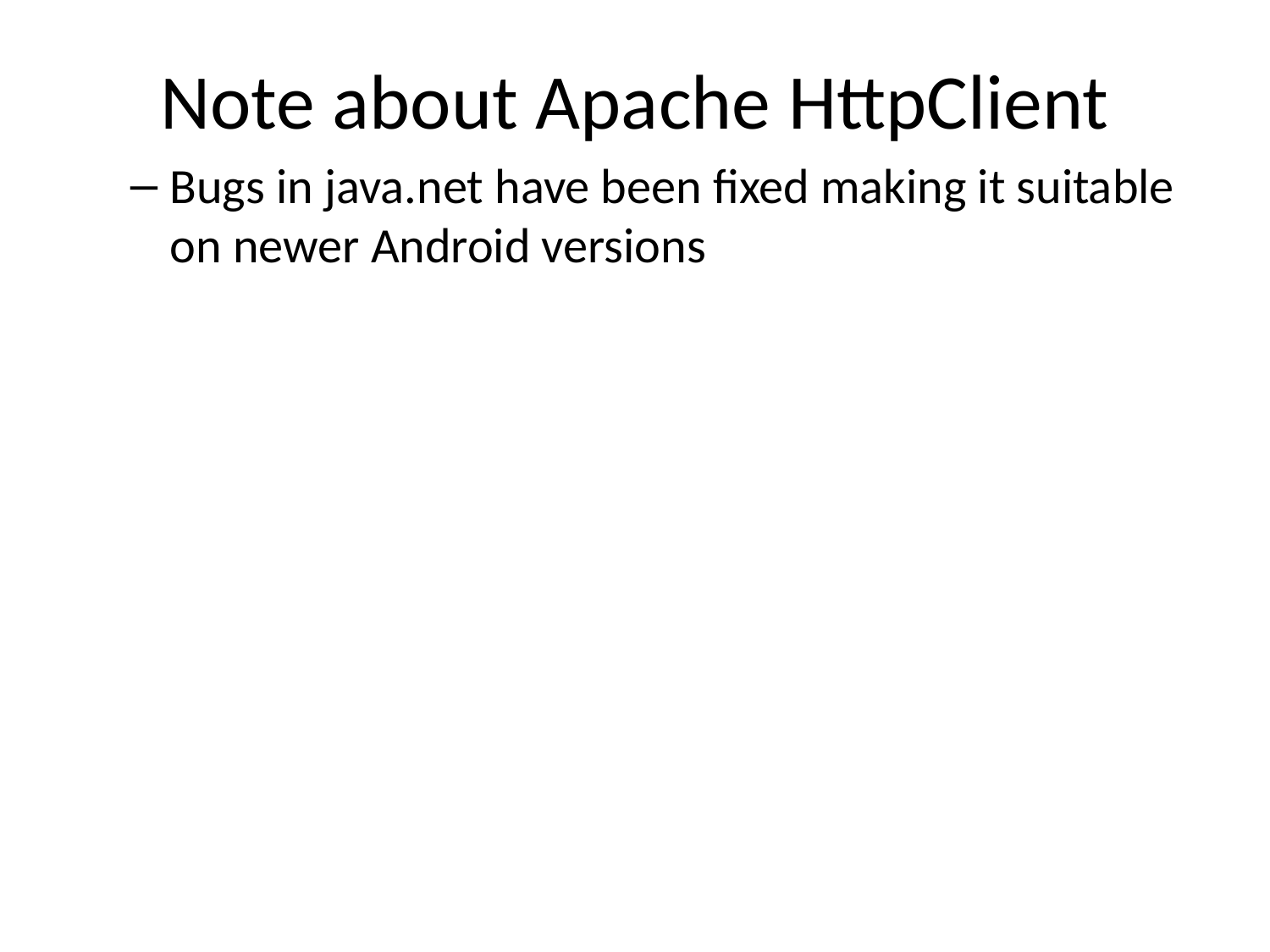

# Note about Apache HttpClient
Bugs in java.net have been fixed making it suitable on newer Android versions